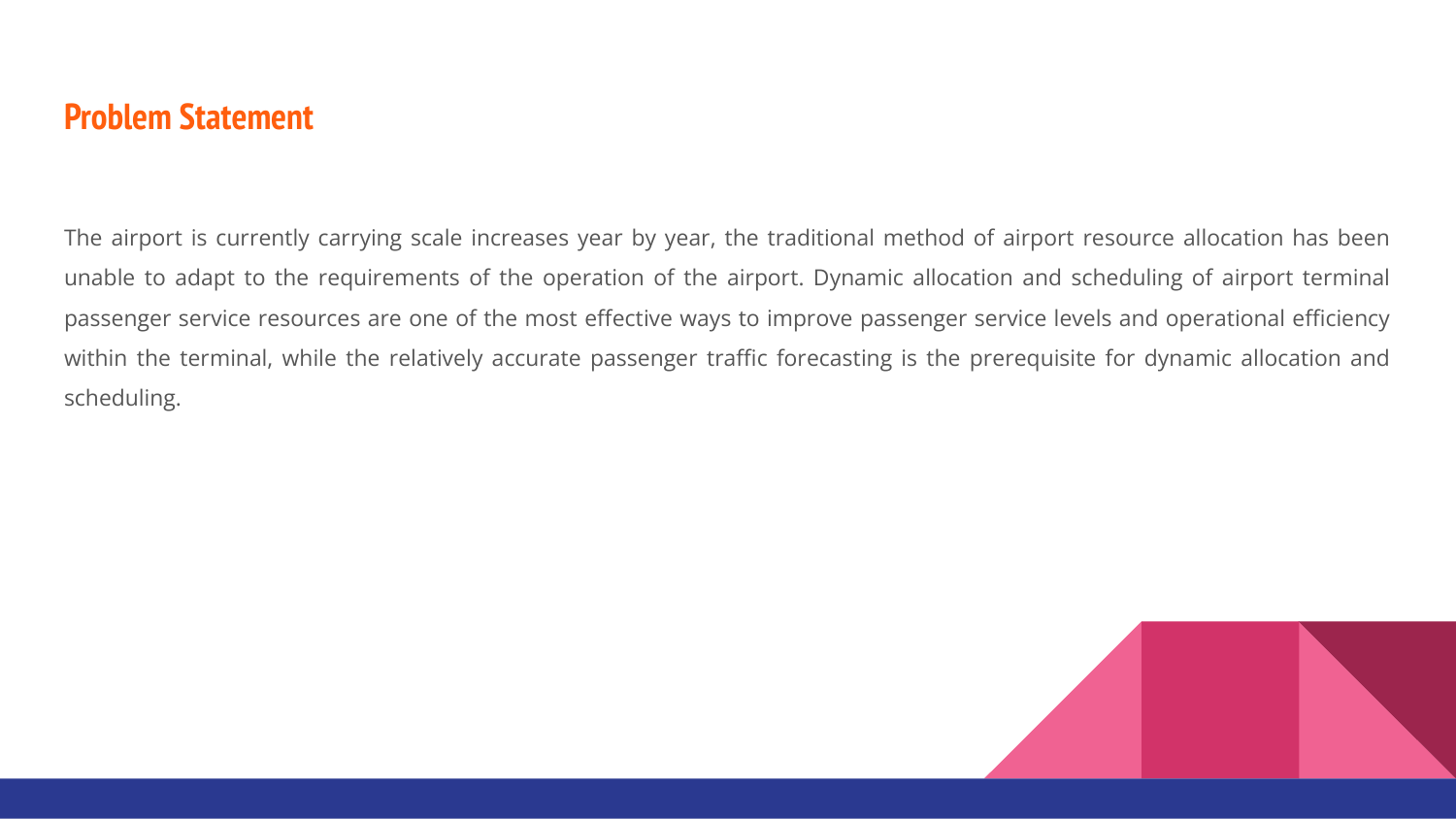

# Problem Statement
The airport is currently carrying scale increases year by year, the traditional method of airport resource allocation has been unable to adapt to the requirements of the operation of the airport. Dynamic allocation and scheduling of airport terminal passenger service resources are one of the most effective ways to improve passenger service levels and operational efficiency within the terminal, while the relatively accurate passenger traffic forecasting is the prerequisite for dynamic allocation and scheduling.